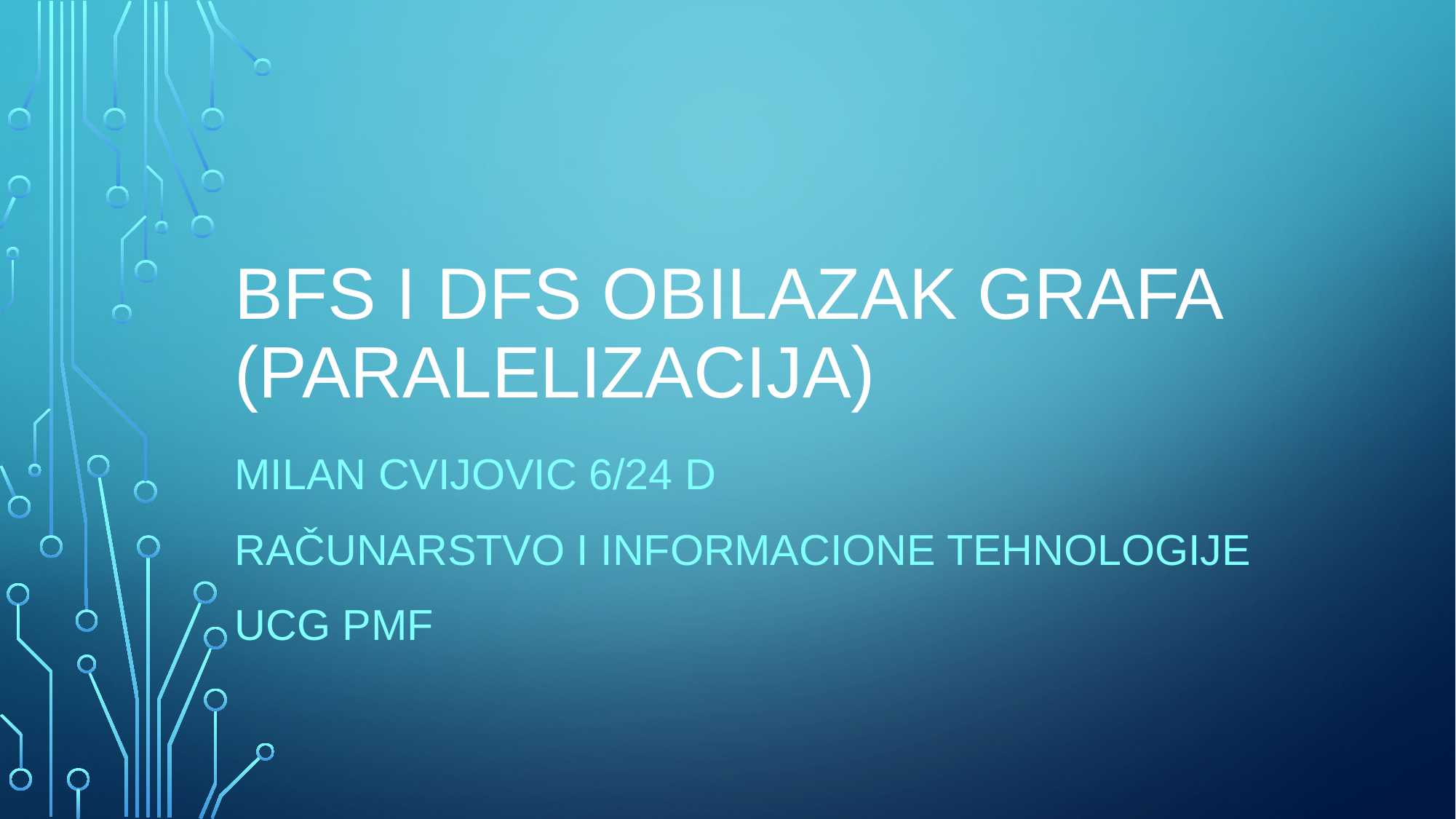

# BFS I DFS obilazak grafa (Paralelizacija)
Milan CVIJOVIC 6/24 D
Računarstvo i informacione tehnologije
UCG PMF